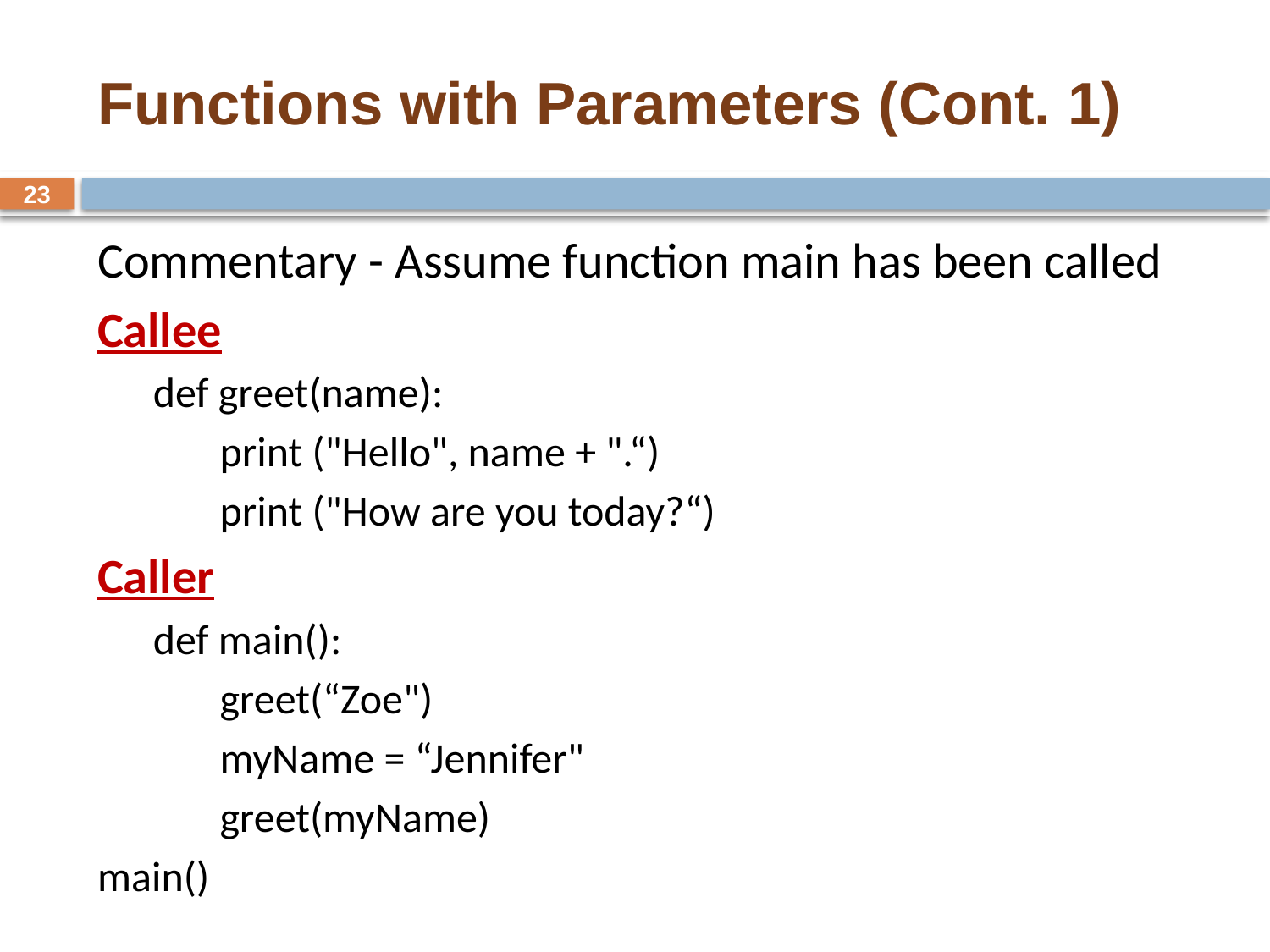

# Functions with Parameters (Cont. 1)
23
Commentary - Assume function main has been called
Callee
def greet(name):
       print ("Hello", name + ".“)
       print ("How are you today?“)
Caller
def main():
       greet(“Zoe")
       myName = “Jennifer"
       greet(myName)
main()